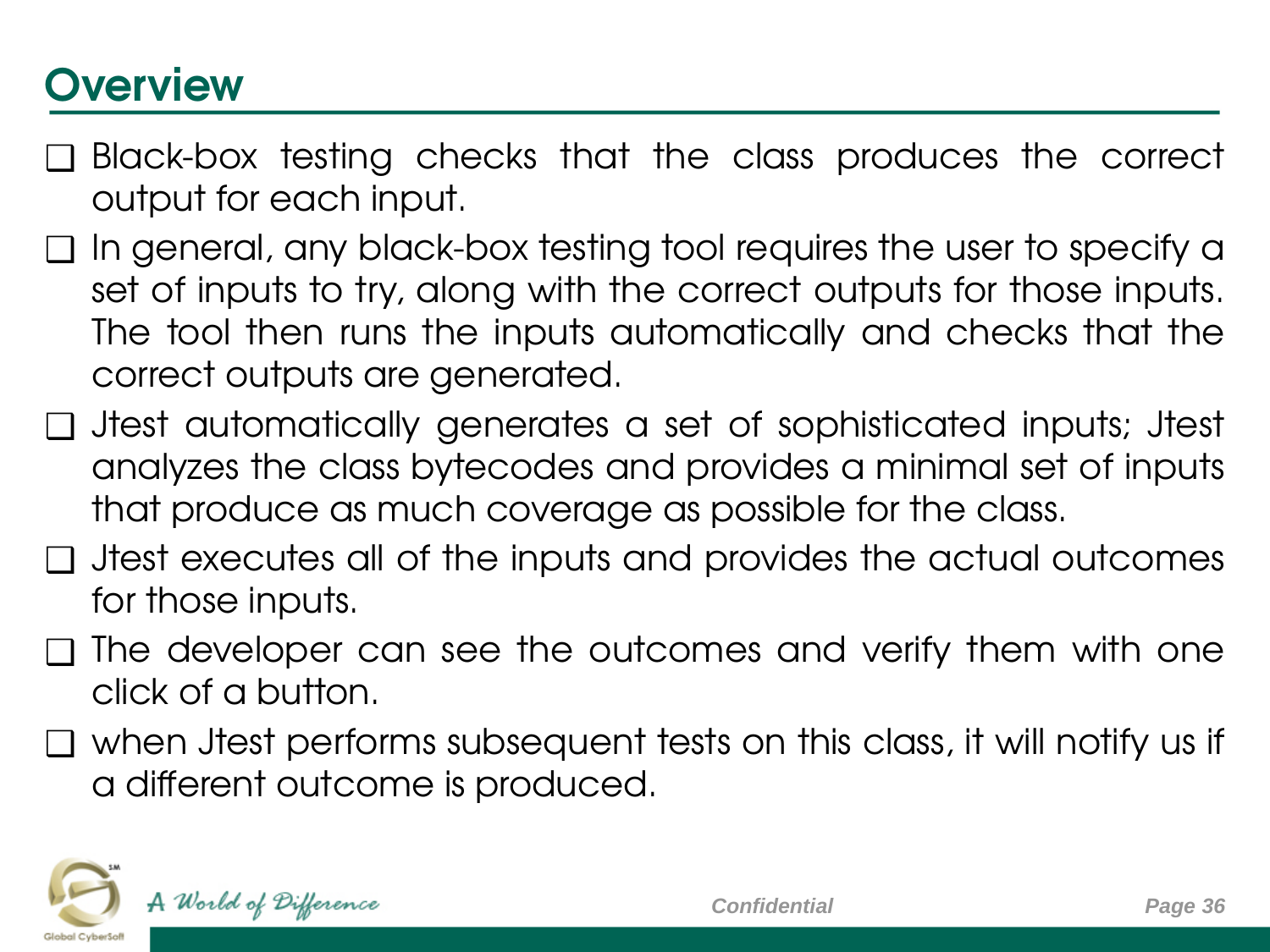

# Overview
Black-box testing checks that the class produces the correct output for each input.
In general, any black-box testing tool requires the user to specify a set of inputs to try, along with the correct outputs for those inputs. The tool then runs the inputs automatically and checks that the correct outputs are generated.
Jtest automatically generates a set of sophisticated inputs; Jtest analyzes the class bytecodes and provides a minimal set of inputs that produce as much coverage as possible for the class.
Jtest executes all of the inputs and provides the actual outcomes for those inputs.
The developer can see the outcomes and verify them with one click of a button.
when Jtest performs subsequent tests on this class, it will notify us if a different outcome is produced.
Confidential
Page 36